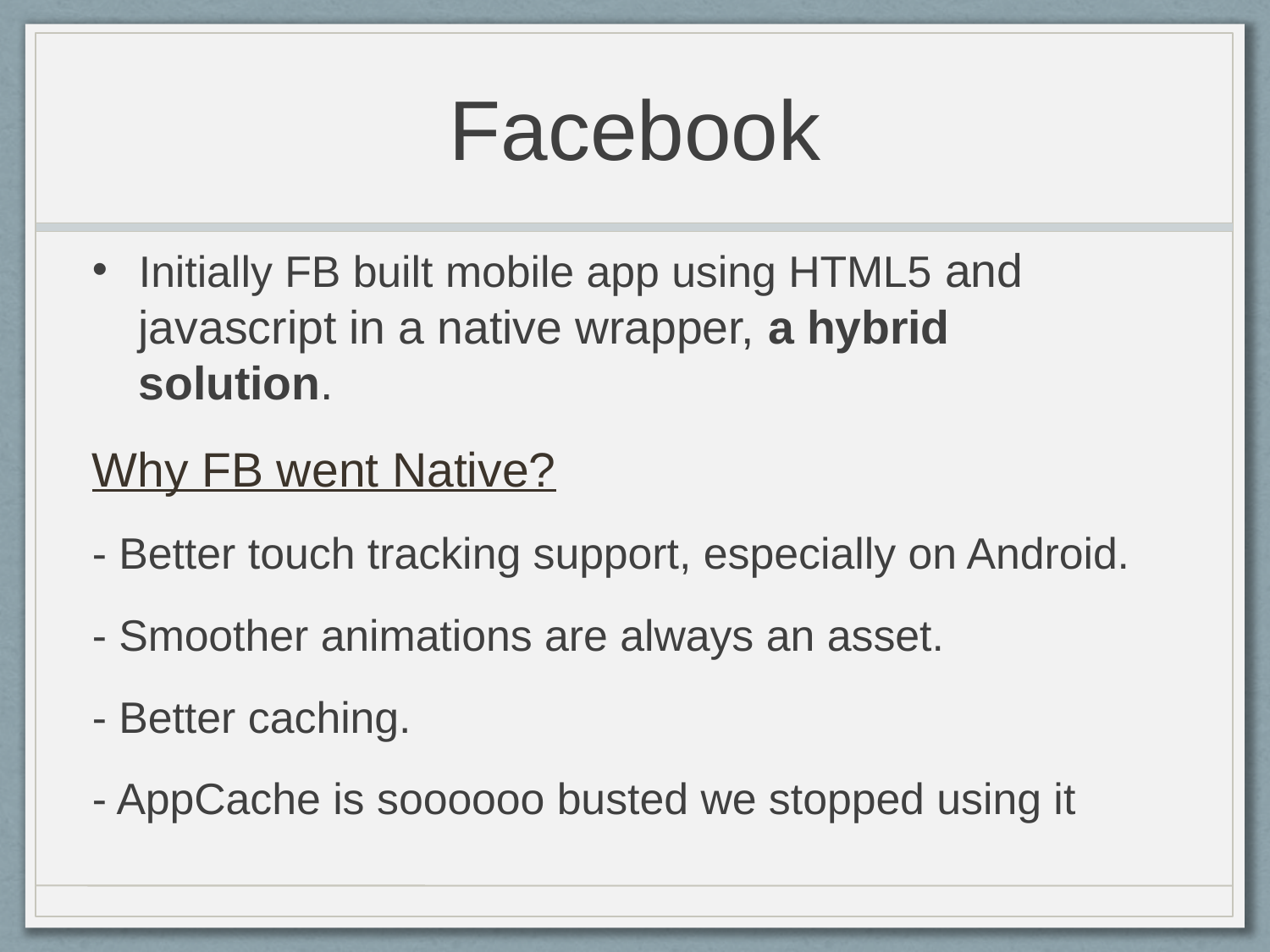

# Facebook
Initially FB built mobile app using HTML5 and javascript in a native wrapper, a hybrid solution.
Why FB went Native?
- Better touch tracking support, especially on Android.
- Smoother animations are always an asset.
- Better caching.
- AppCache is soooooo busted we stopped using it